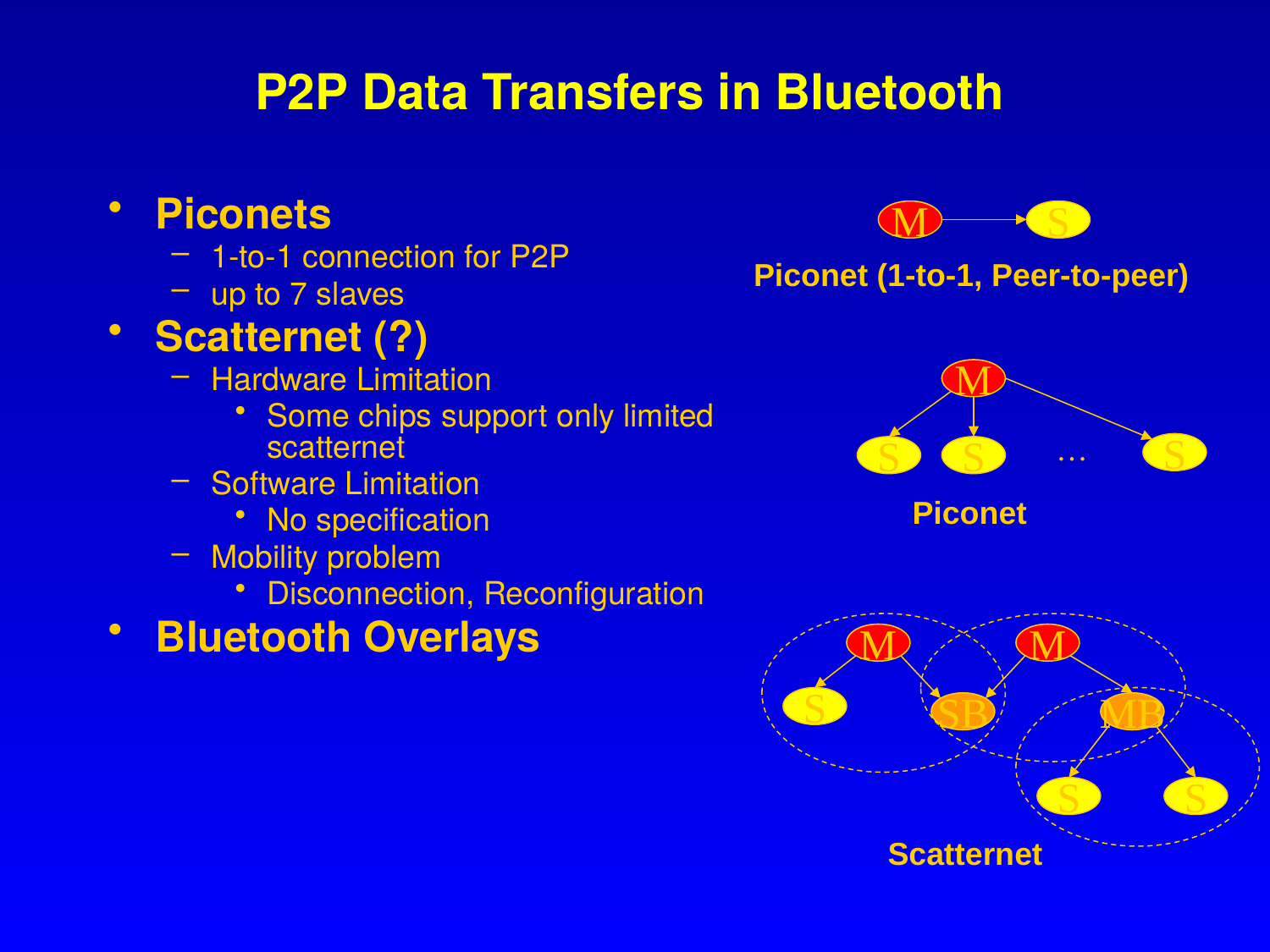

# P2P Data Transfers in Bluetooth
Piconets
1-to-1 connection for P2P
up to 7 slaves
Scatternet (?)
Hardware Limitation
Some chips support only limited scatternet
Software Limitation
No specification
Mobility problem
Disconnection, Reconfiguration
Bluetooth Overlays
M
S
Piconet (1-to-1, Peer-to-peer)
M
…
S
S
S
Piconet

M
M
S

SB
MB
S
S
Scatternet